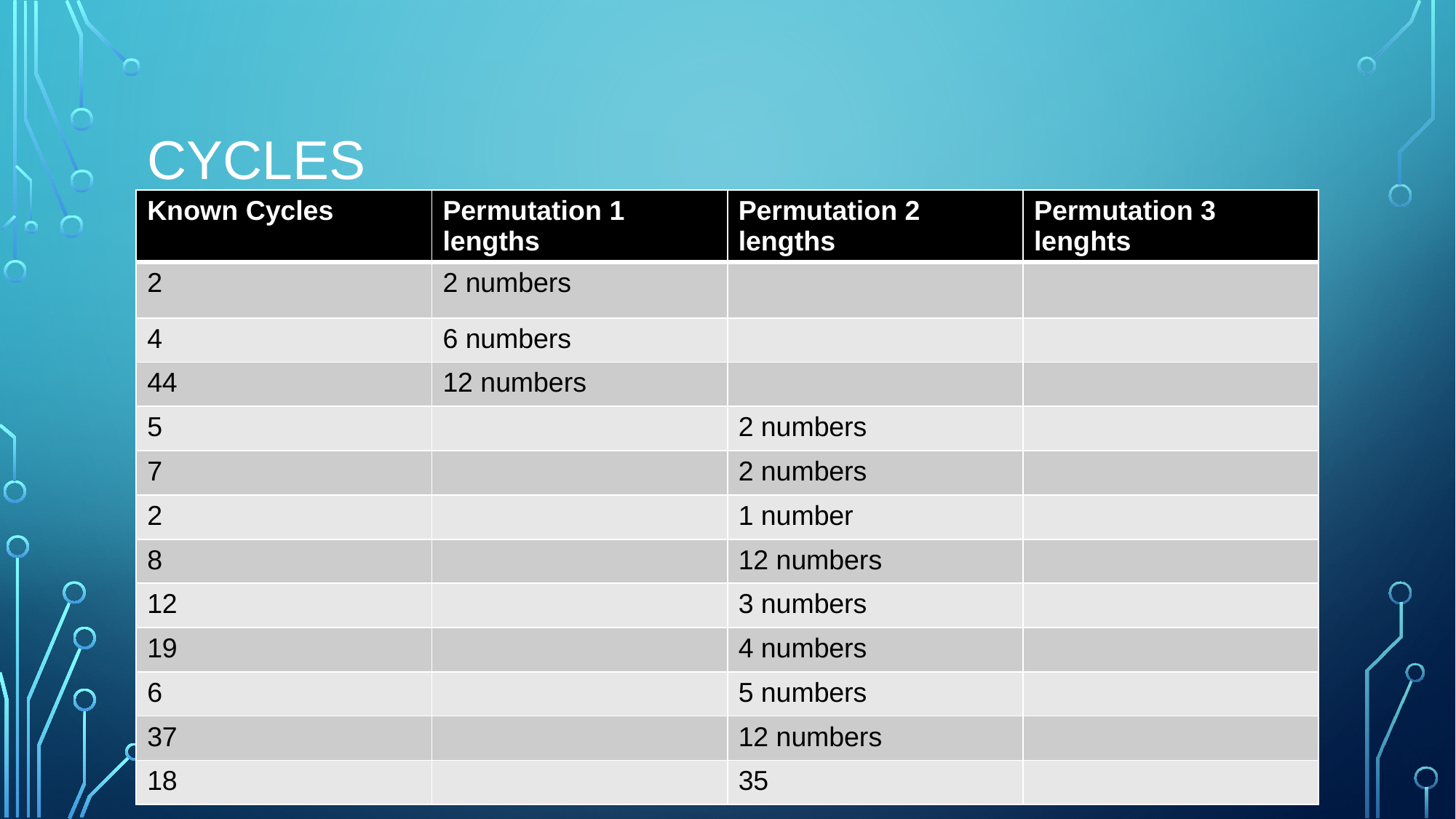

# Cycles
| Known Cycles | Permutation 1 lengths | Permutation 2 lengths | Permutation 3 lenghts |
| --- | --- | --- | --- |
| 2 | 2 numbers |  |  |
| 4 | 6 numbers |  |  |
| 44 | 12 numbers |  |  |
| 5 |  | 2 numbers |  |
| 7 |  | 2 numbers |  |
| 2 |  | 1 number |  |
| 8 |  | 12 numbers |  |
| 12 |  | 3 numbers |  |
| 19 |  | 4 numbers |  |
| 6 |  | 5 numbers |  |
| 37 |  | 12 numbers |  |
| 18 |  | 35 |  |